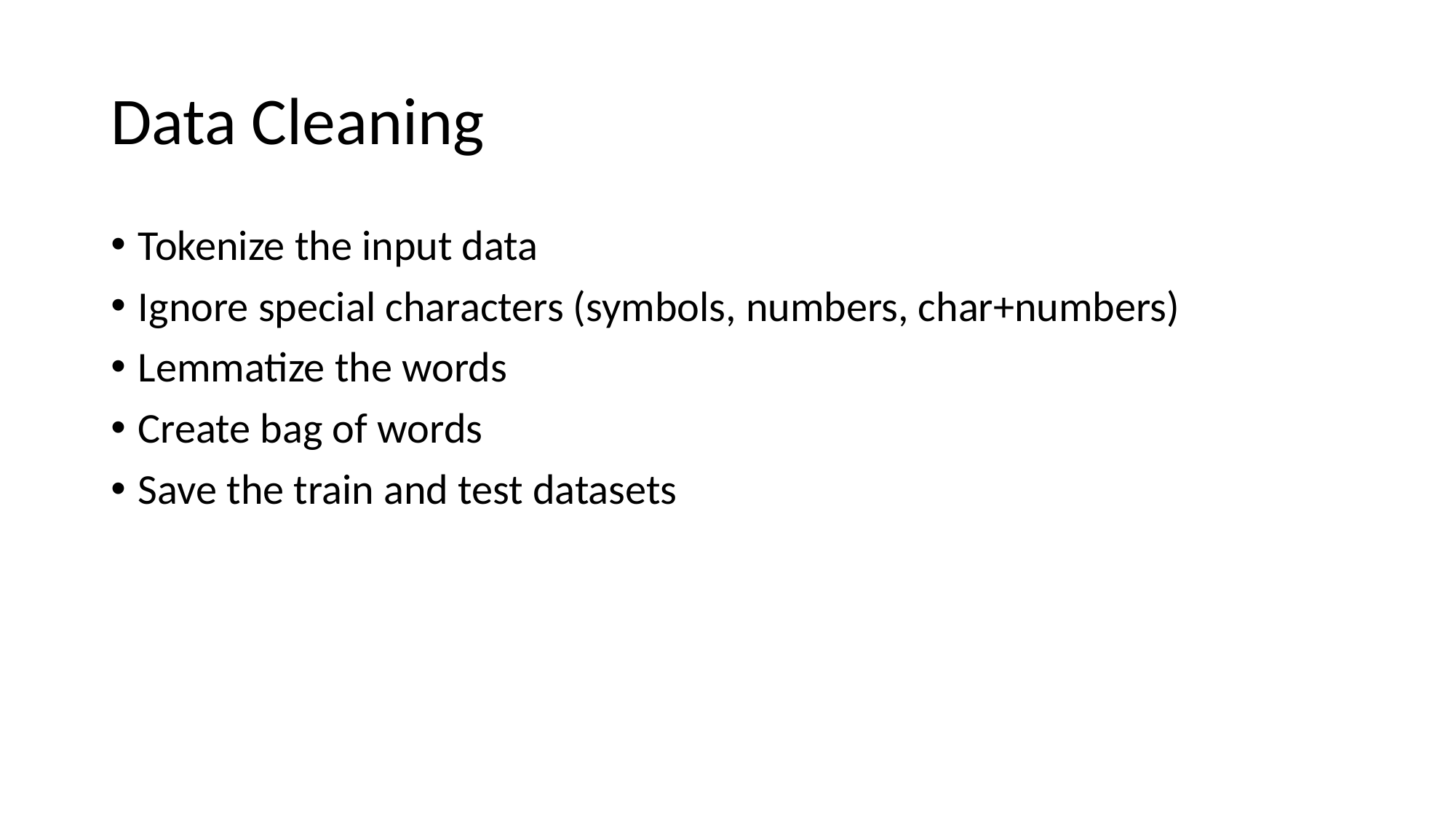

# Data Cleaning
Tokenize the input data
Ignore special characters (symbols, numbers, char+numbers)
Lemmatize the words
Create bag of words
Save the train and test datasets